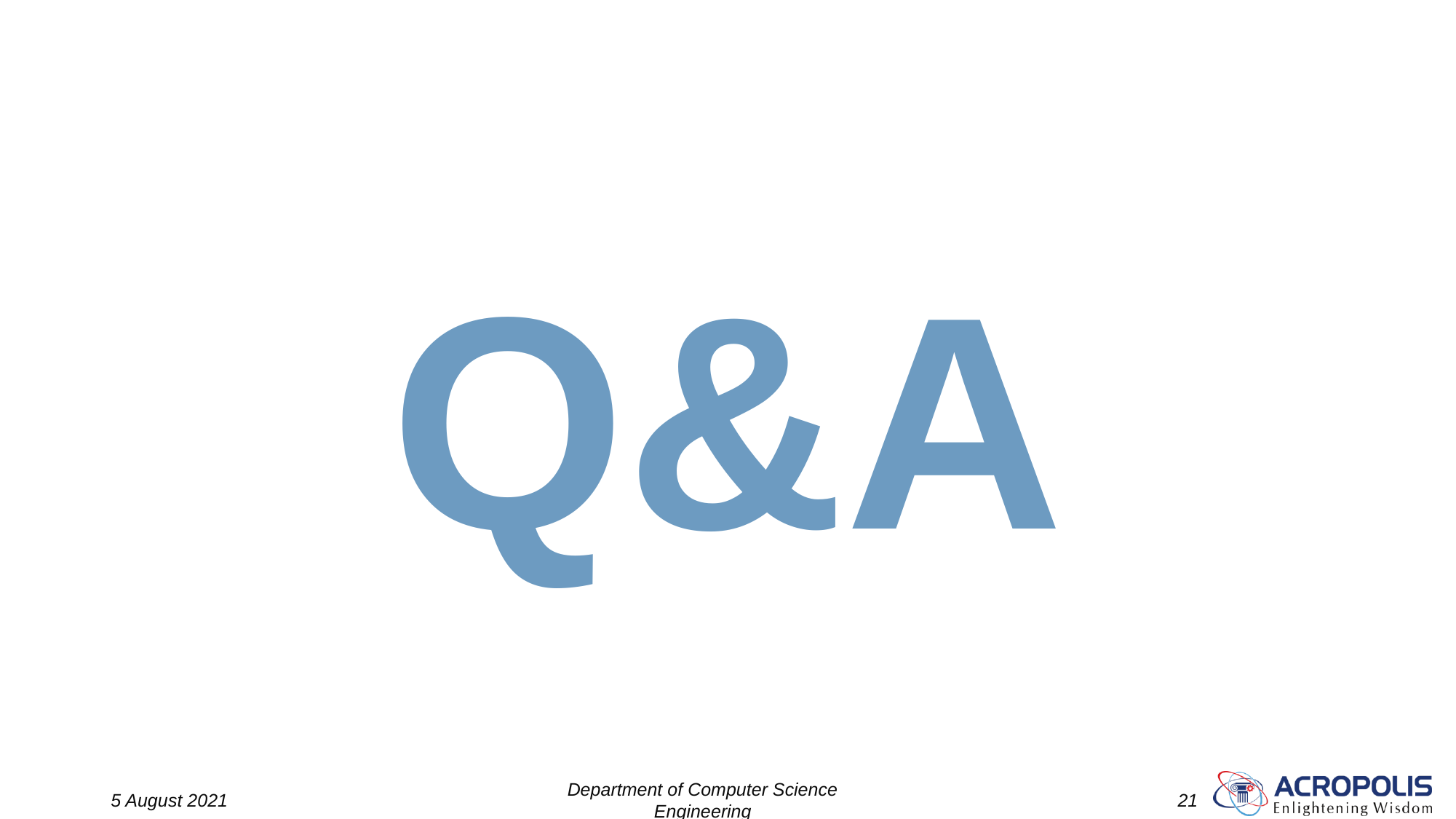

Q&A
5 August 2021
Department of Computer Science Engineering
21